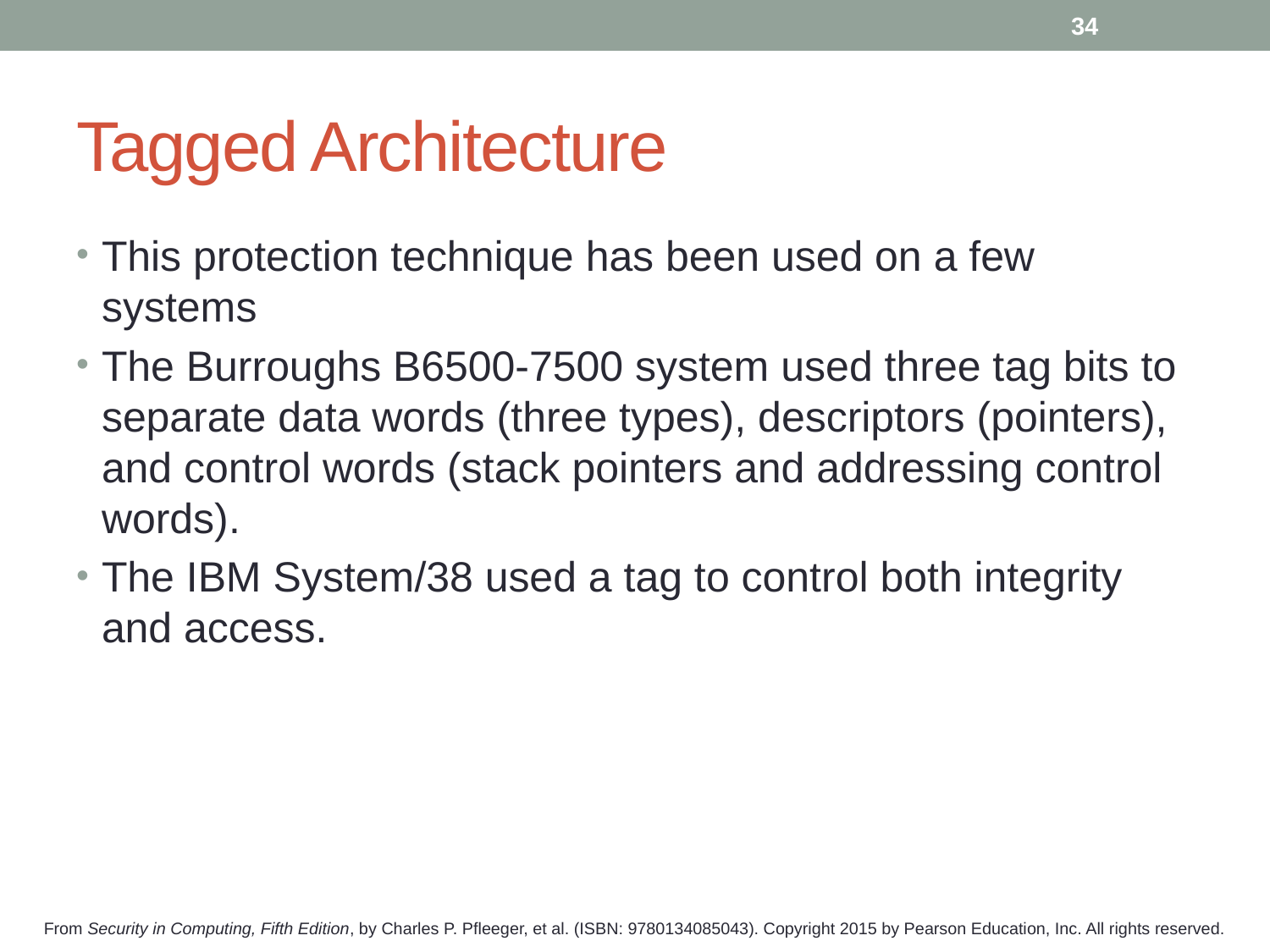

34
# Tagged Architecture
This protection technique has been used on a few systems
The Burroughs B6500-7500 system used three tag bits to separate data words (three types), descriptors (pointers), and control words (stack pointers and addressing control words).
The IBM System/38 used a tag to control both integrity and access.
From Security in Computing, Fifth Edition, by Charles P. Pfleeger, et al. (ISBN: 9780134085043). Copyright 2015 by Pearson Education, Inc. All rights reserved.